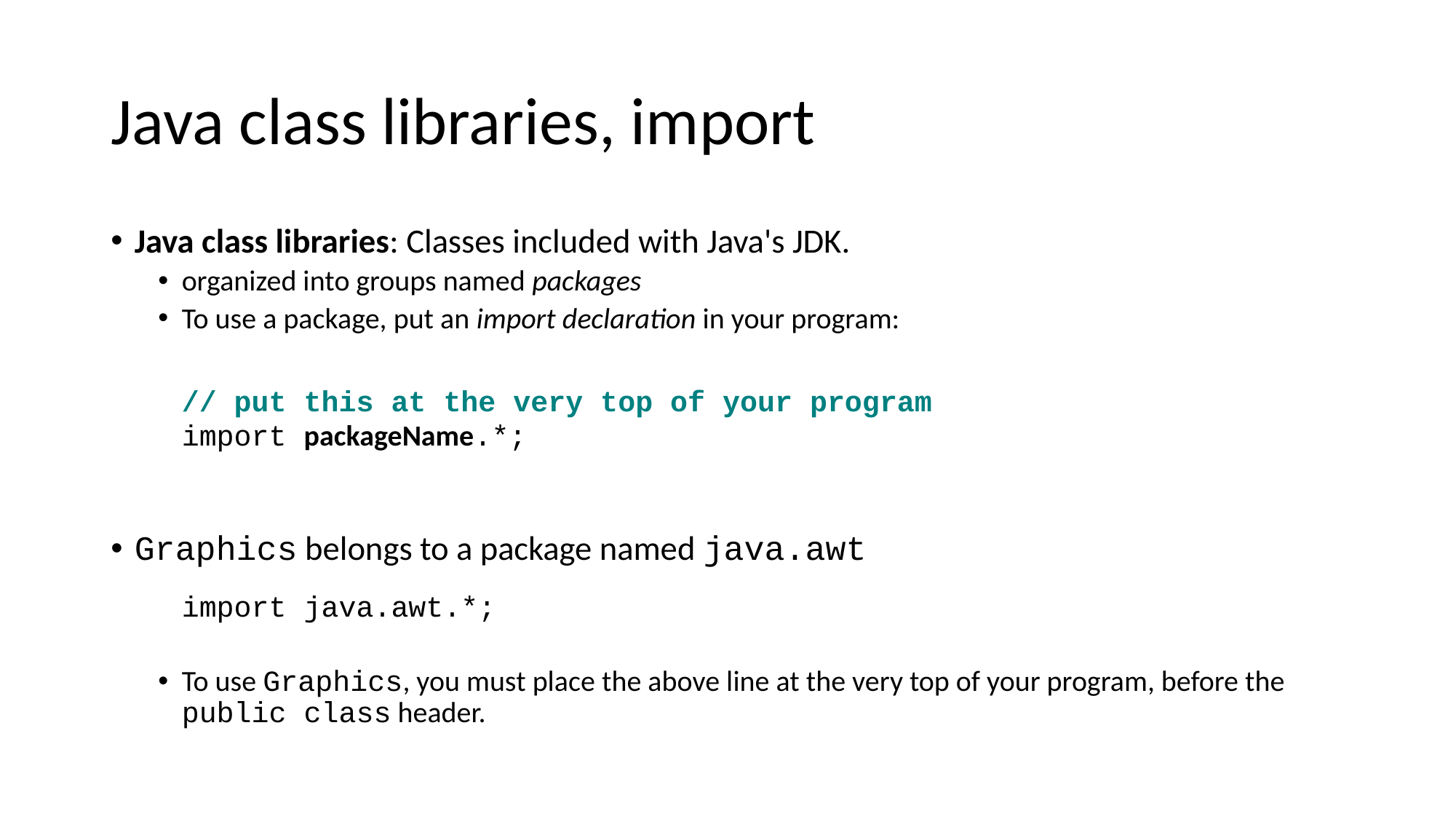

# Java class libraries, import
Java class libraries: Classes included with Java's JDK.
organized into groups named packages
To use a package, put an import declaration in your program:

	// put this at the very top of your program
	import packageName.*;

Graphics belongs to a package named java.awt

	import java.awt.*;

To use Graphics, you must place the above line at the very top of your program, before the public class header.